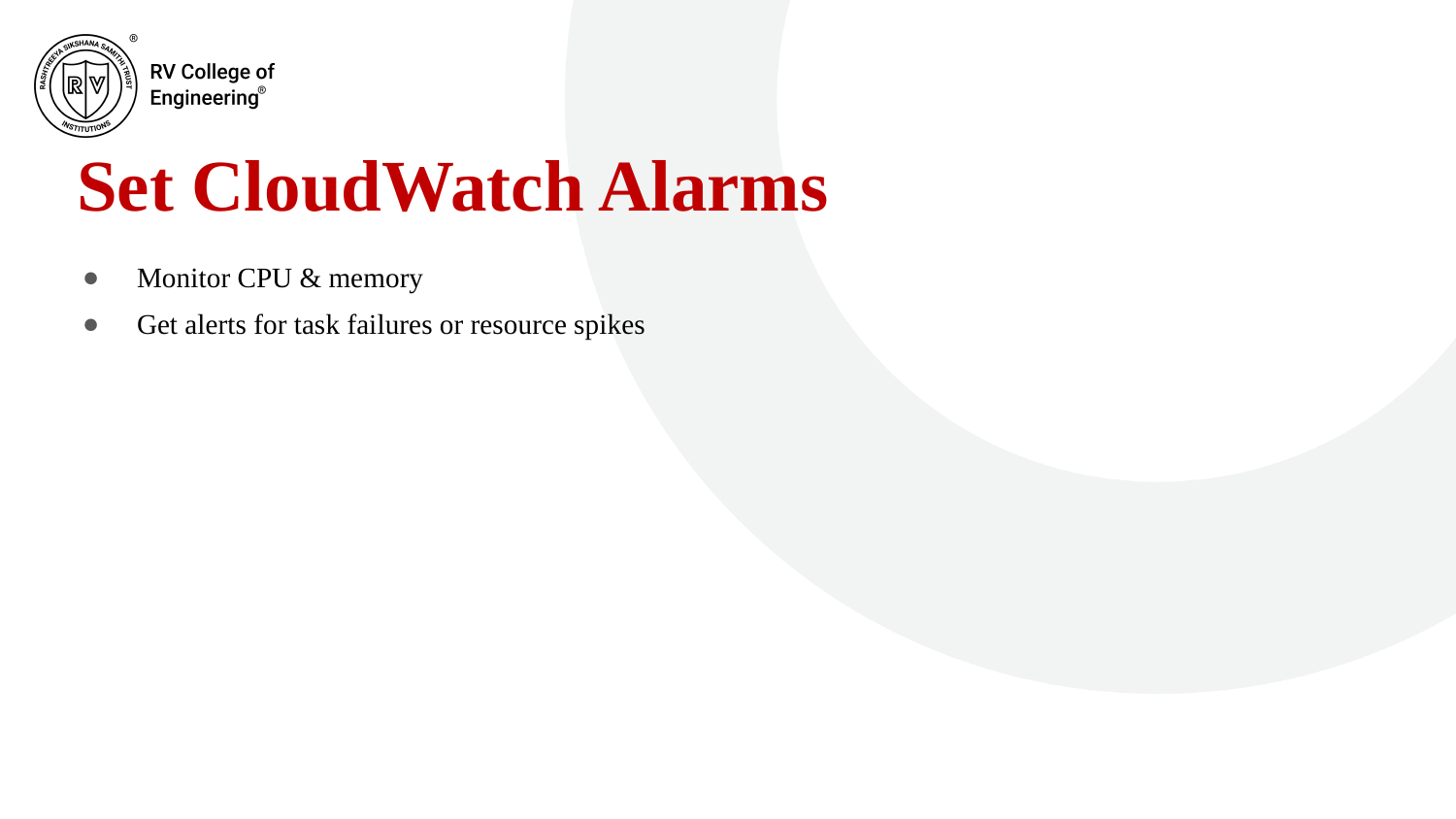

# Set CloudWatch Alarms
Monitor CPU & memory
Get alerts for task failures or resource spikes